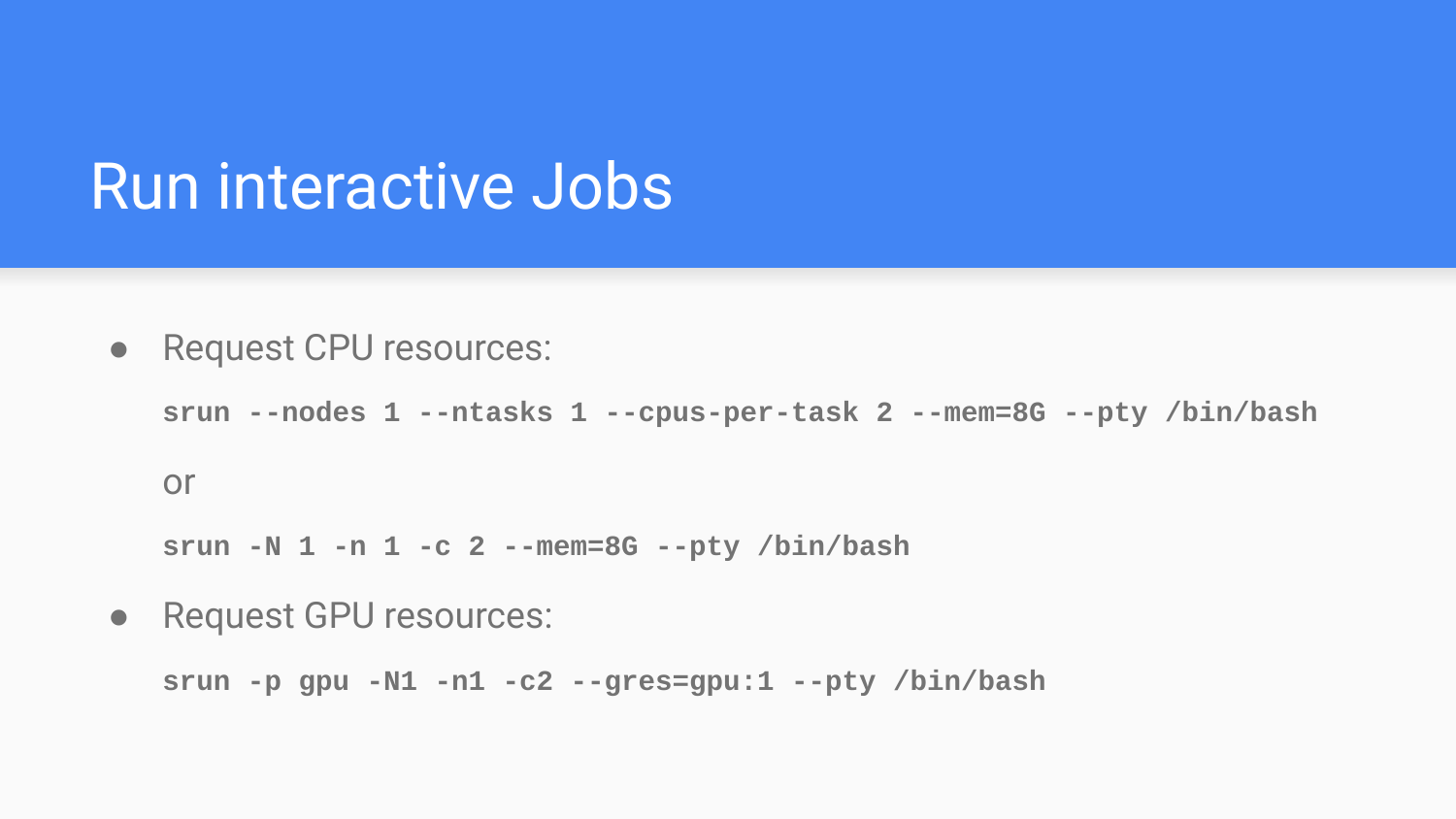

# Run interactive Jobs
Request CPU resources:
srun --nodes 1 --ntasks 1 --cpus-per-task 2 --mem=8G --pty /bin/bash
or
srun -N 1 -n 1 -c 2 --mem=8G --pty /bin/bash
Request GPU resources:
srun -p gpu -N1 -n1 -c2 --gres=gpu:1 --pty /bin/bash